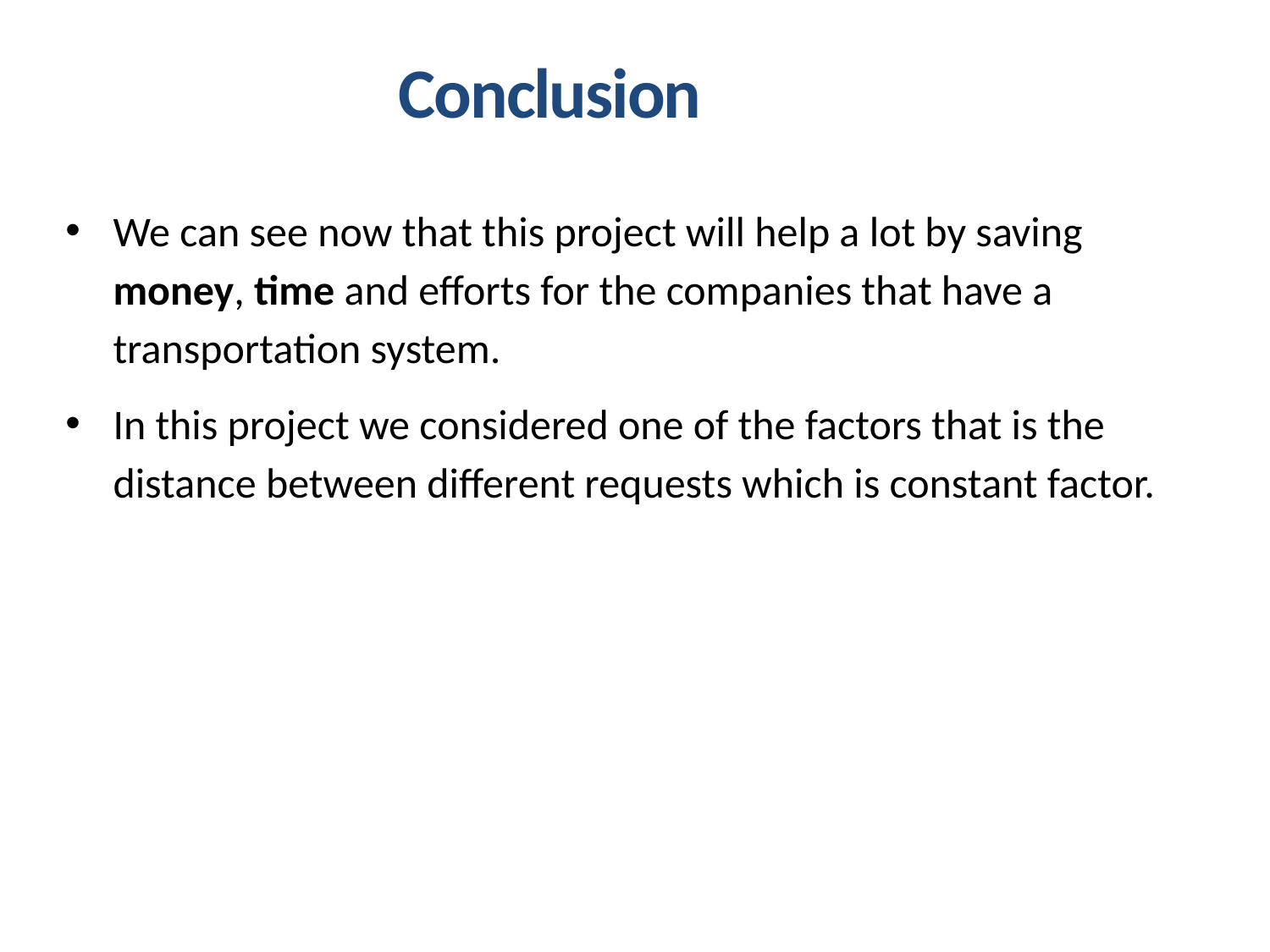

Conclusion
We can see now that this project will help a lot by saving money, time and efforts for the companies that have a transportation system.
In this project we considered one of the factors that is the distance between different requests which is constant factor.